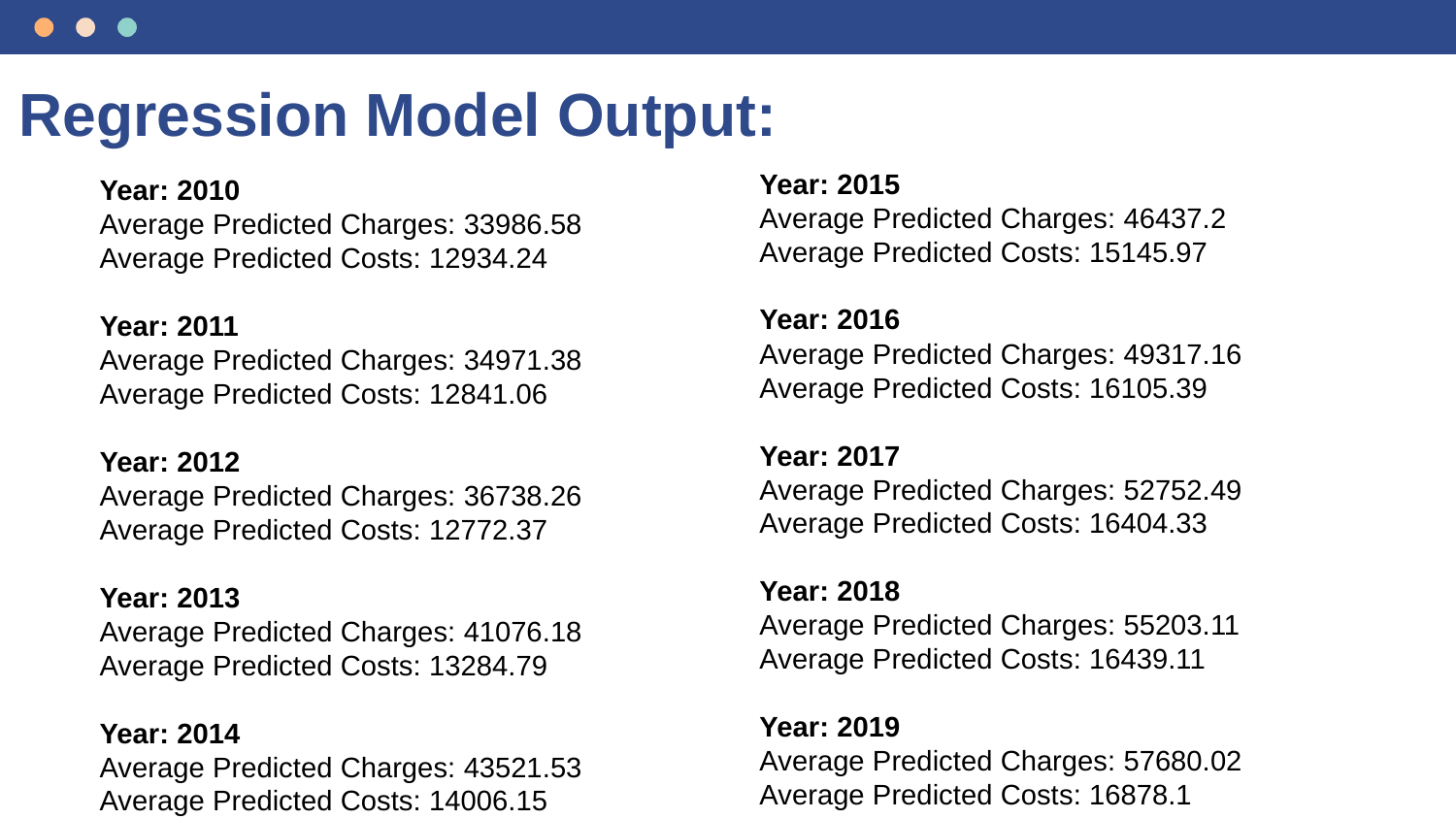

# Regression Model Output:
Year: 2015
Average Predicted Charges: 46437.2
Average Predicted Costs: 15145.97

Year: 2016
Average Predicted Charges: 49317.16
Average Predicted Costs: 16105.39

Year: 2017
Average Predicted Charges: 52752.49
Average Predicted Costs: 16404.33

Year: 2018
Average Predicted Charges: 55203.11
Average Predicted Costs: 16439.11

Year: 2019
Average Predicted Charges: 57680.02
Average Predicted Costs: 16878.1
Year: 2010
Average Predicted Charges: 33986.58
Average Predicted Costs: 12934.24

Year: 2011
Average Predicted Charges: 34971.38
Average Predicted Costs: 12841.06

Year: 2012
Average Predicted Charges: 36738.26
Average Predicted Costs: 12772.37

Year: 2013
Average Predicted Charges: 41076.18
Average Predicted Costs: 13284.79

Year: 2014
Average Predicted Charges: 43521.53
Average Predicted Costs: 14006.15